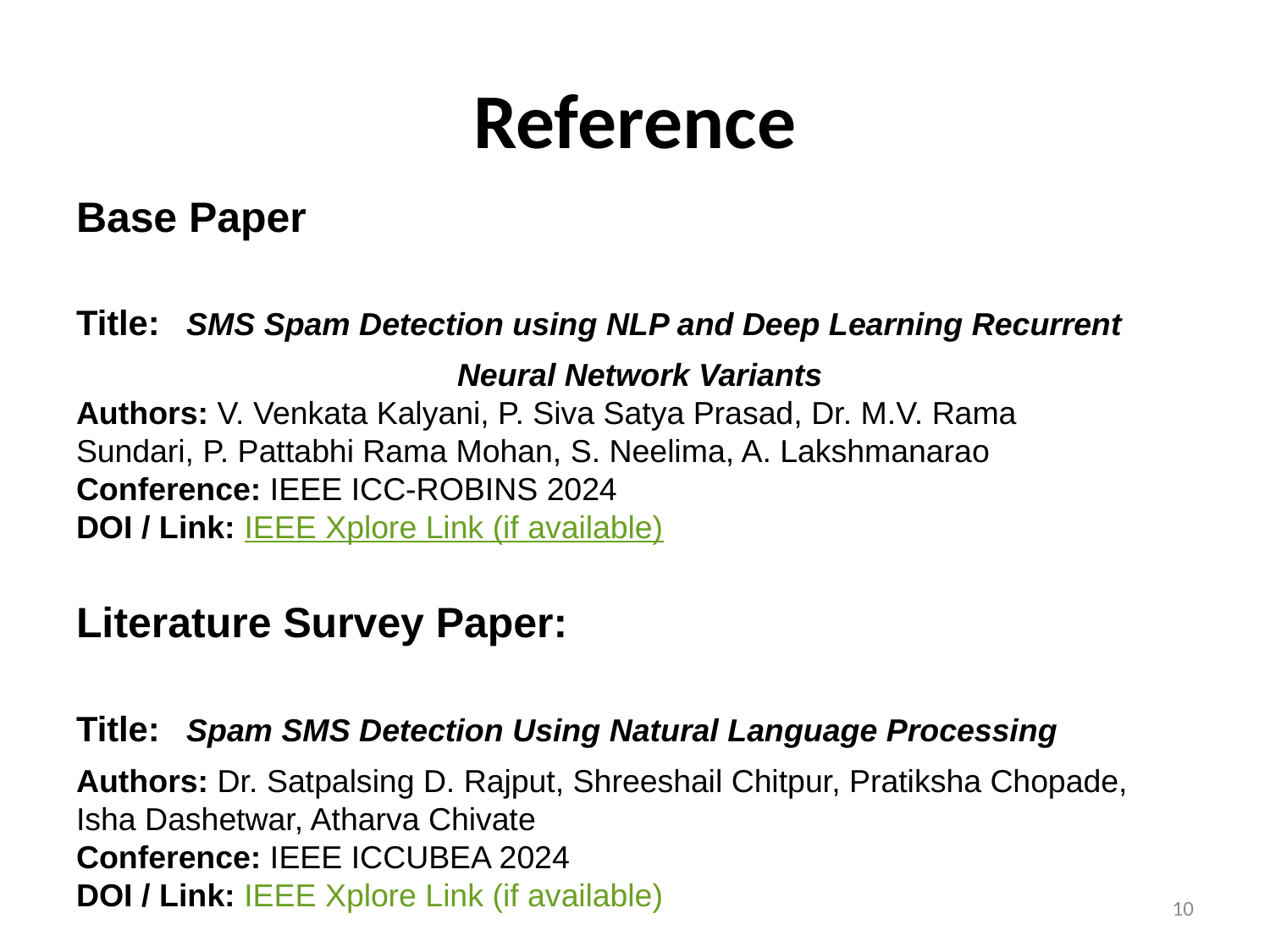

# Reference
Base Paper
Title: SMS Spam Detection using NLP and Deep Learning Recurrent         			Neural Network Variants
Authors: V. Venkata Kalyani, P. Siva Satya Prasad, Dr. M.V. Rama Sundari, P. Pattabhi Rama Mohan, S. Neelima, A. Lakshmanarao
Conference: IEEE ICC-ROBINS 2024
DOI / Link: IEEE Xplore Link (if available)

Literature Survey Paper:
Title: Spam SMS Detection Using Natural Language Processing
Authors: Dr. Satpalsing D. Rajput, Shreeshail Chitpur, Pratiksha Chopade, Isha Dashetwar, Atharva Chivate
Conference: IEEE ICCUBEA 2024
DOI / Link: IEEE Xplore Link (if available)
10